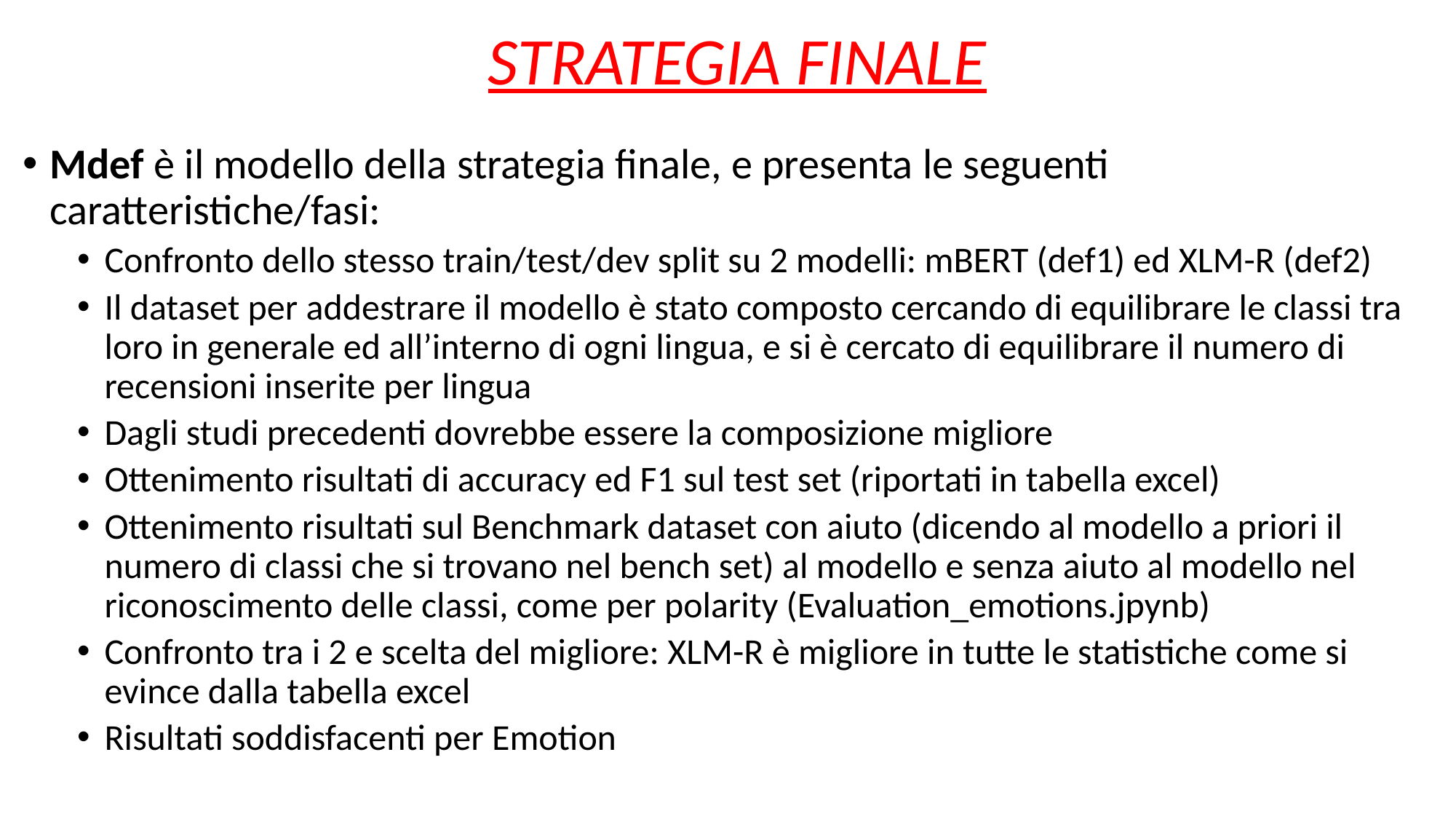

# STRATEGIA FINALE
Mdef è il modello della strategia finale, e presenta le seguenti caratteristiche/fasi:
Confronto dello stesso train/test/dev split su 2 modelli: mBERT (def1) ed XLM-R (def2)
Il dataset per addestrare il modello è stato composto cercando di equilibrare le classi tra loro in generale ed all’interno di ogni lingua, e si è cercato di equilibrare il numero di recensioni inserite per lingua
Dagli studi precedenti dovrebbe essere la composizione migliore
Ottenimento risultati di accuracy ed F1 sul test set (riportati in tabella excel)
Ottenimento risultati sul Benchmark dataset con aiuto (dicendo al modello a priori il numero di classi che si trovano nel bench set) al modello e senza aiuto al modello nel riconoscimento delle classi, come per polarity (Evaluation_emotions.jpynb)
Confronto tra i 2 e scelta del migliore: XLM-R è migliore in tutte le statistiche come si evince dalla tabella excel
Risultati soddisfacenti per Emotion